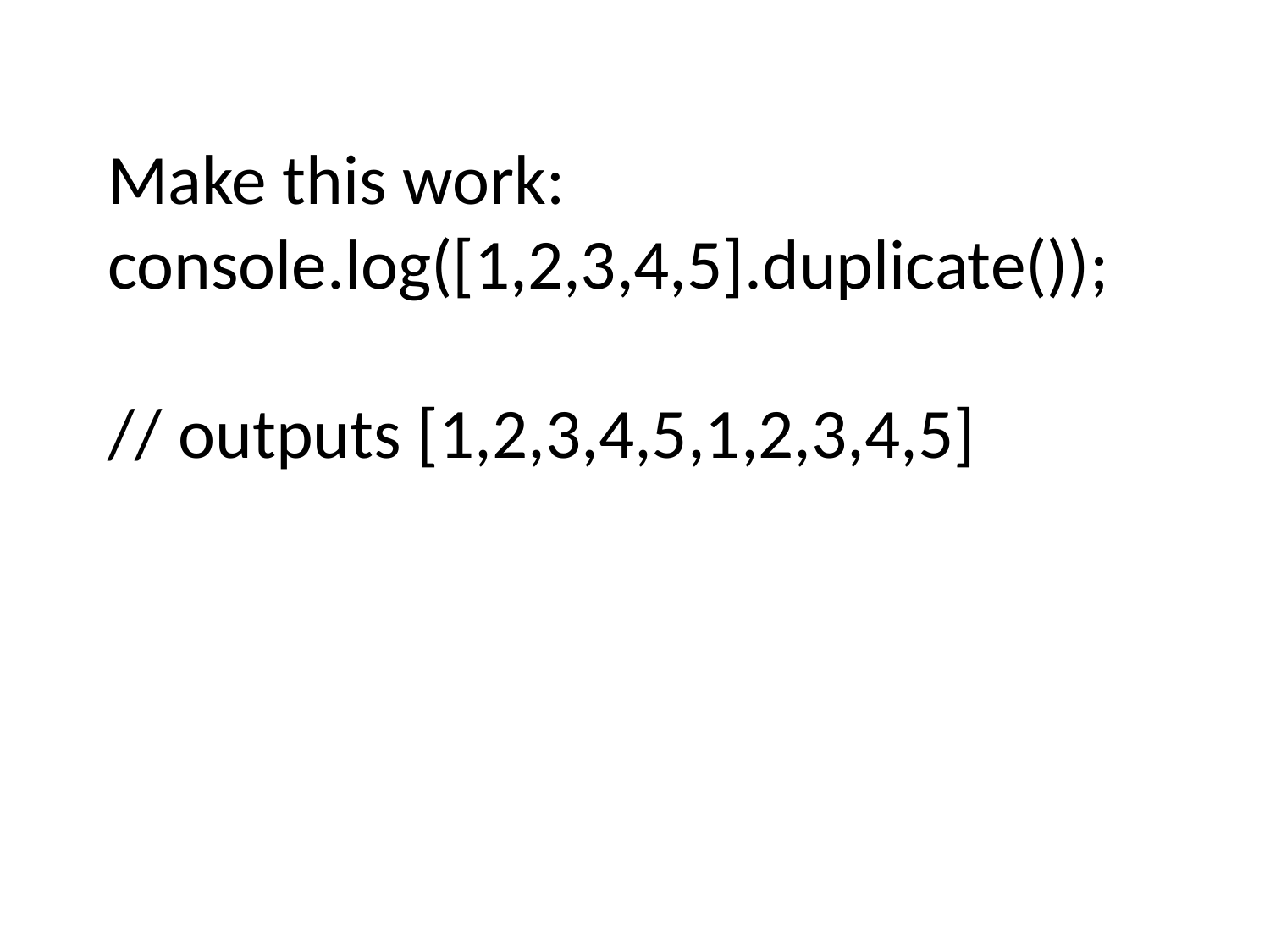

# Make this work: console.log([1,2,3,4,5].duplicate()); // outputs [1,2,3,4,5,1,2,3,4,5]